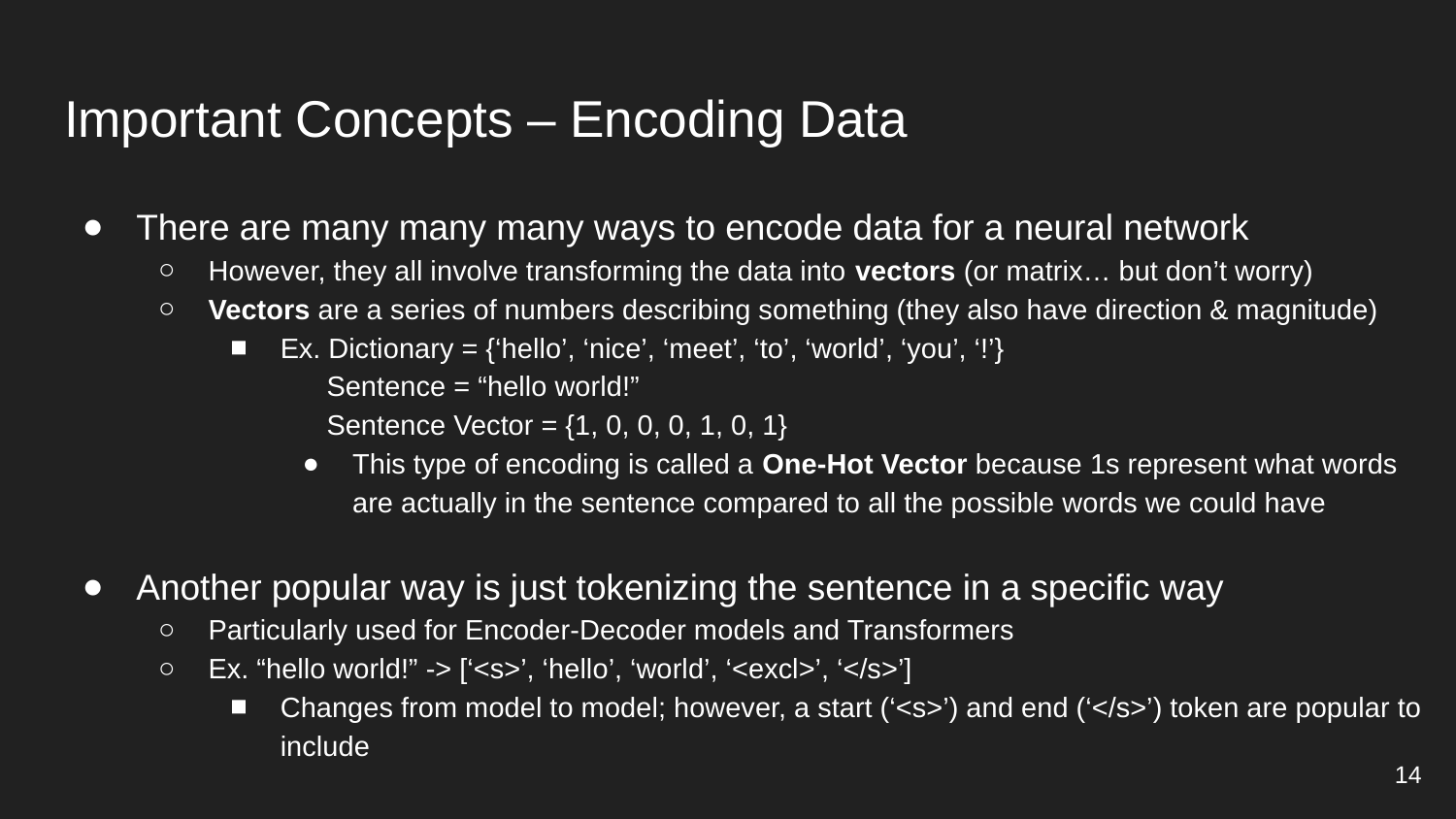

# Important Concepts – Encoding Data
There are many many many ways to encode data for a neural network
However, they all involve transforming the data into vectors (or matrix… but don’t worry)
Vectors are a series of numbers describing something (they also have direction & magnitude)
Ex. Dictionary = {‘hello’, ‘nice’, ‘meet’, ‘to’, ‘world’, ‘you’, ‘!’}
      Sentence = “hello world!”
      Sentence Vector = {1, 0, 0, 0, 1, 0, 1}
This type of encoding is called a One-Hot Vector because 1s represent what words are actually in the sentence compared to all the possible words we could have
Another popular way is just tokenizing the sentence in a specific way
Particularly used for Encoder-Decoder models and Transformers
Ex. “hello world!” -> [‘<s>’, ‘hello’, ‘world’, ‘<excl>’, ‘</s>’]
Changes from model to model; however, a start (‘<s>’) and end (‘</s>’) token are popular to include
14